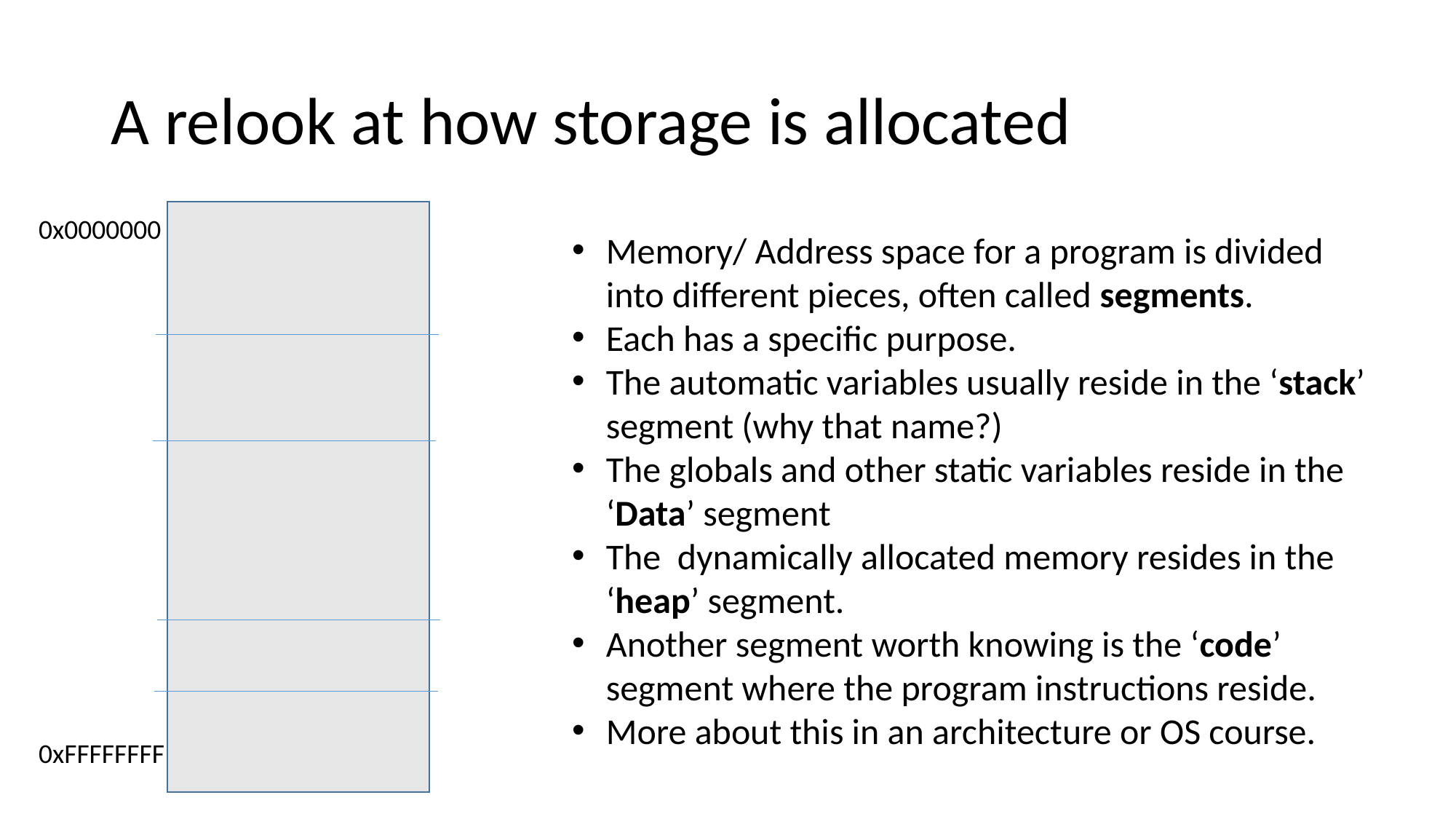

# A relook at how storage is allocated

0x0000000
0xFFFFFFFF
Memory/ Address space for a program is divided into different pieces, often called segments.
Each has a specific purpose.
The automatic variables usually reside in the ‘stack’ segment (why that name?)
The globals and other static variables reside in the ‘Data’ segment
The  dynamically allocated memory resides in the ‘heap’ segment.
Another segment worth knowing is the ‘code’ segment where the program instructions reside.
More about this in an architecture or OS course.